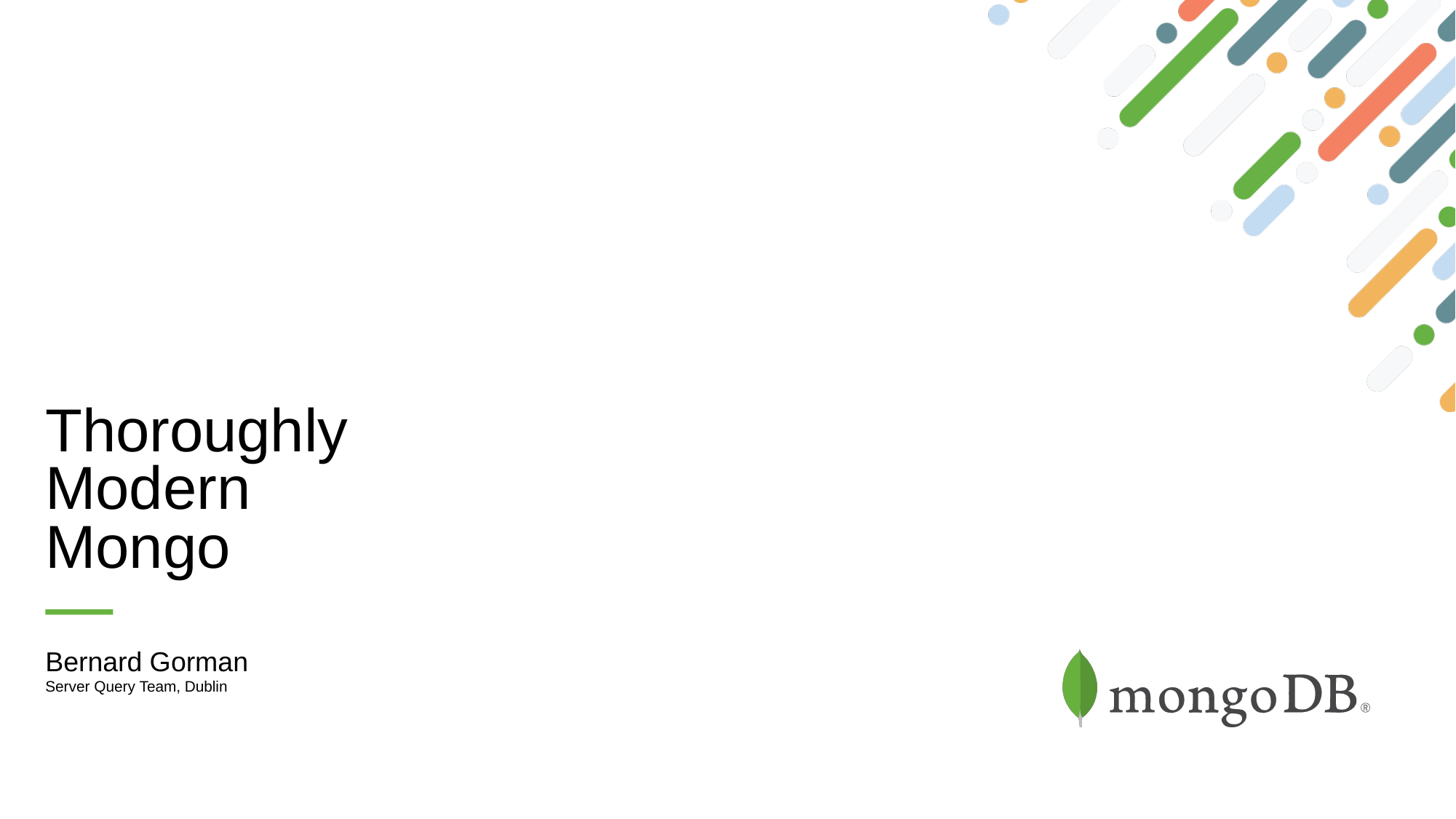

Thoroughly
Modern
Mongo
Bernard Gorman
Server Query Team, Dublin